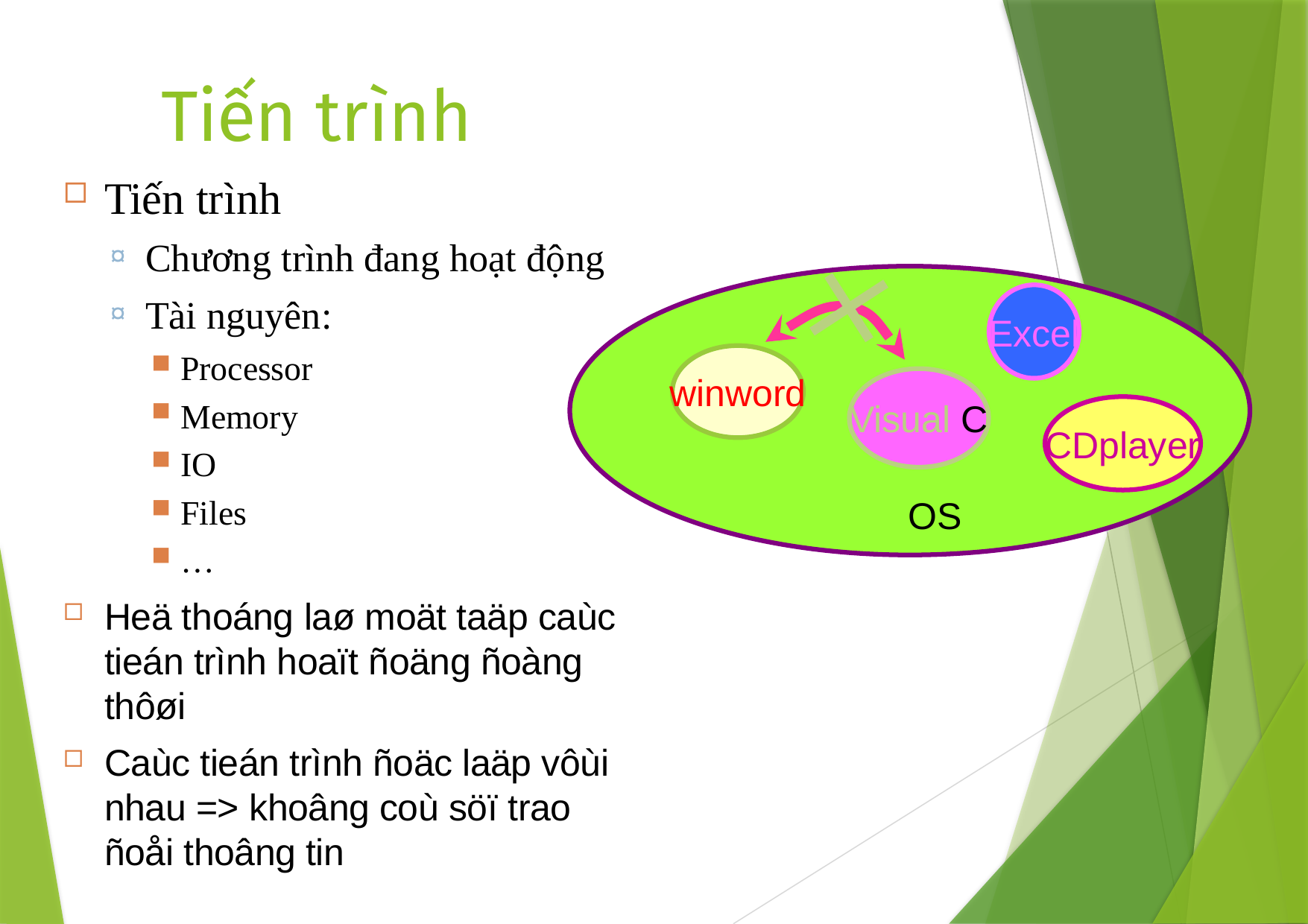

# Tiến trình
Tiến trình
Chương trình đang hoạt động
Tài nguyên:
Processor
Memory
IO
Files
…
Heä thoáng laø moät taäp caùc tieán trình hoaït ñoäng ñoàng thôøi
Caùc tieán trình ñoäc laäp vôùi nhau => khoâng coù söï trao ñoåi thoâng tin

Excel

winword
Visual C
CDplayer
OS